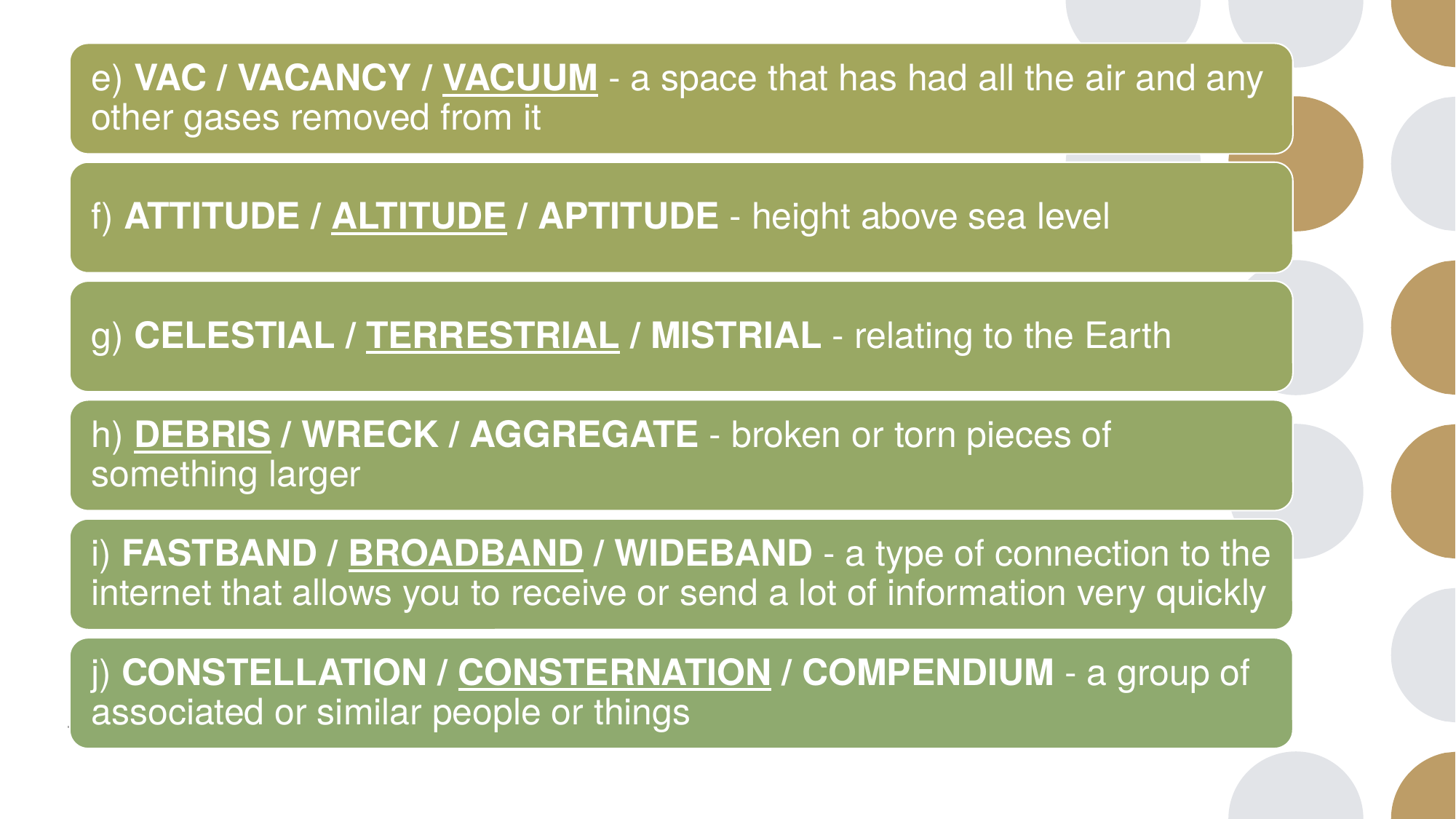

e) VAC / VACANCY / VACUUM - a space that has had all the air and any other gases removed from it
f) ATTITUDE / ALTITUDE / APTITUDE - height above sea level
g) CELESTIAL / TERRESTRIAL / MISTRIAL - relating to the Earth
h) DEBRIS / WRECK / AGGREGATE - broken or torn pieces of something larger
i) FASTBAND / BROADBAND / WIDEBAND - a type of connection to the internet that allows you to receive or send a lot of information very quickly
j) CONSTELLATION / CONSTERNATION / COMPENDIUM - a group of associated or similar people or things
# .
.